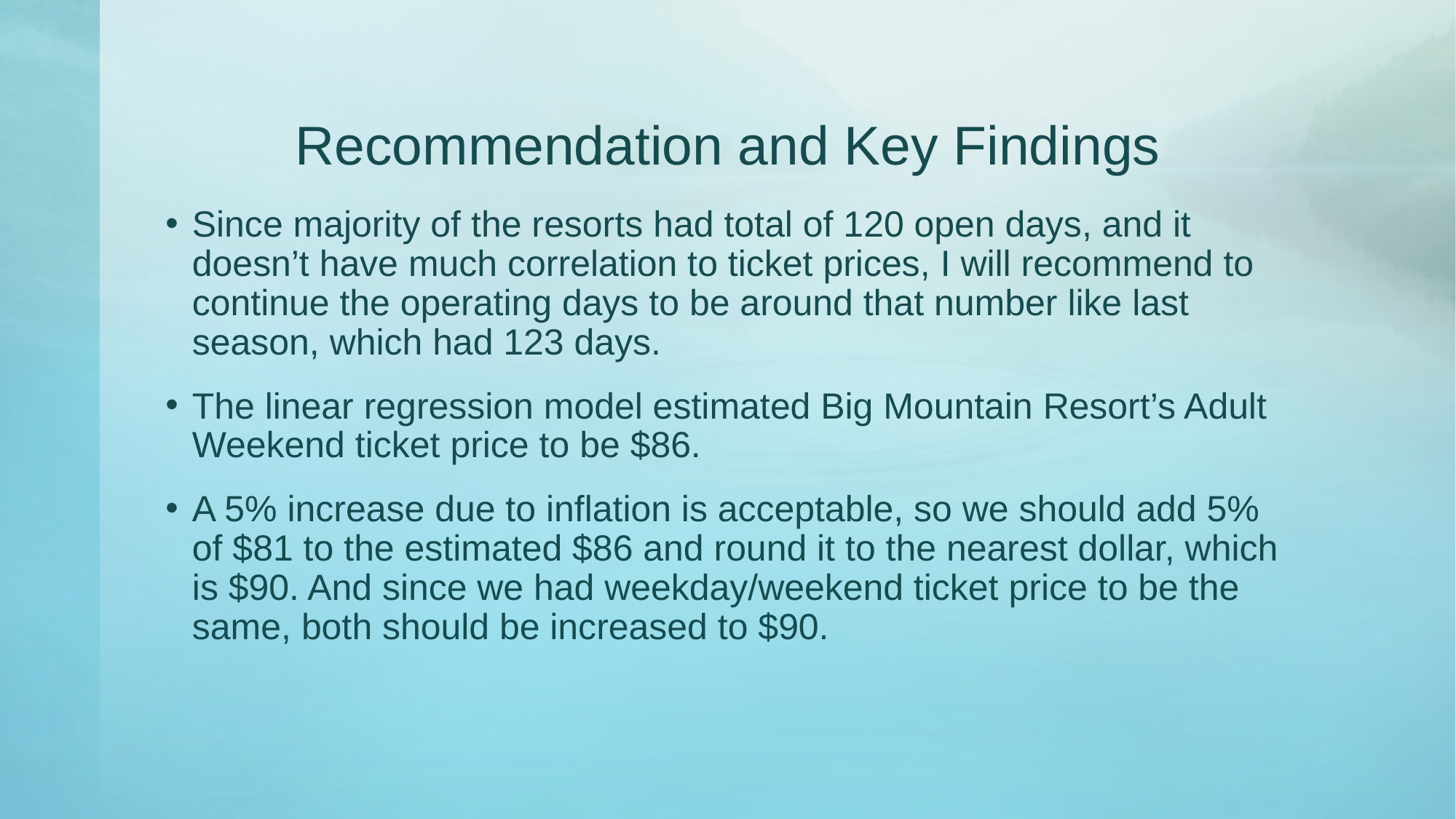

# Recommendation and Key Findings
Since majority of the resorts had total of 120 open days, and it doesn’t have much correlation to ticket prices, I will recommend to continue the operating days to be around that number like last season, which had 123 days.
The linear regression model estimated Big Mountain Resort’s Adult Weekend ticket price to be $86.
A 5% increase due to inflation is acceptable, so we should add 5% of $81 to the estimated $86 and round it to the nearest dollar, which is $90. And since we had weekday/weekend ticket price to be the same, both should be increased to $90.